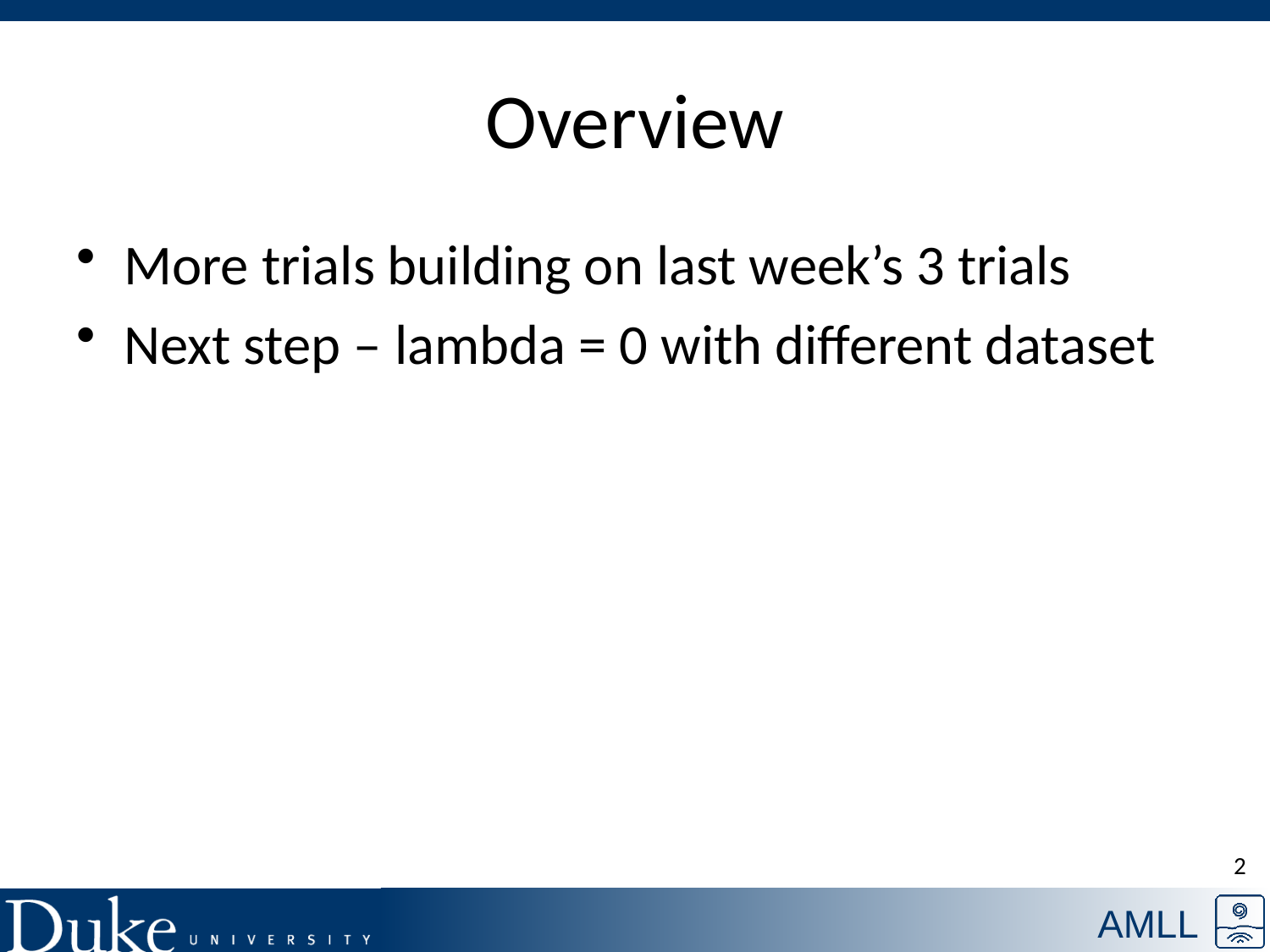

# Overview
More trials building on last week’s 3 trials
Next step – lambda = 0 with different dataset
2